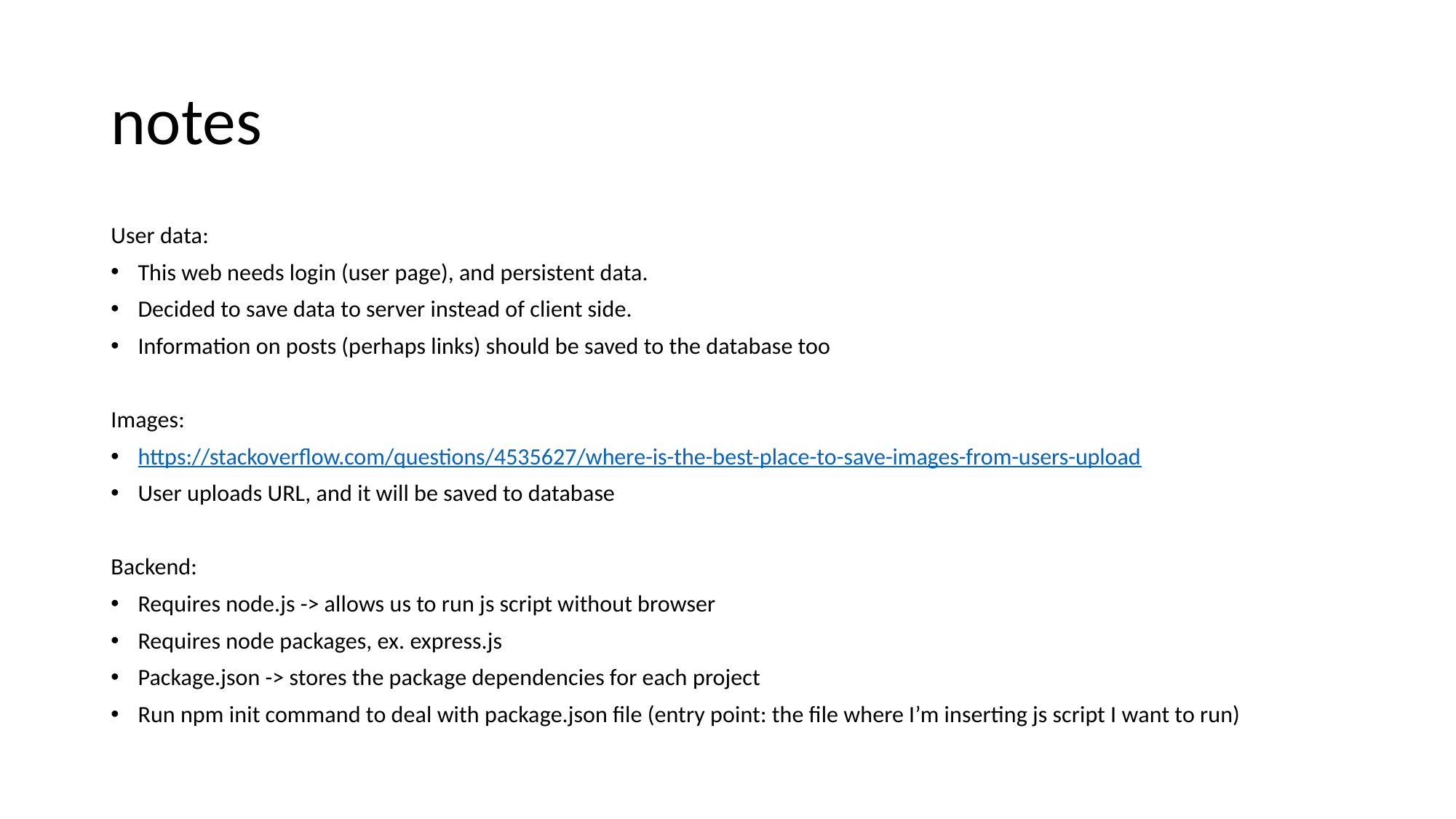

# notes
User data:
This web needs login (user page), and persistent data.
Decided to save data to server instead of client side.
Information on posts (perhaps links) should be saved to the database too

Images:
https://stackoverflow.com/questions/4535627/where-is-the-best-place-to-save-images-from-users-upload
User uploads URL, and it will be saved to database

Backend:
Requires node.js -> allows us to run js script without browser
Requires node packages, ex. express.js
Package.json -> stores the package dependencies for each project
Run npm init command to deal with package.json file (entry point: the file where I’m inserting js script I want to run)